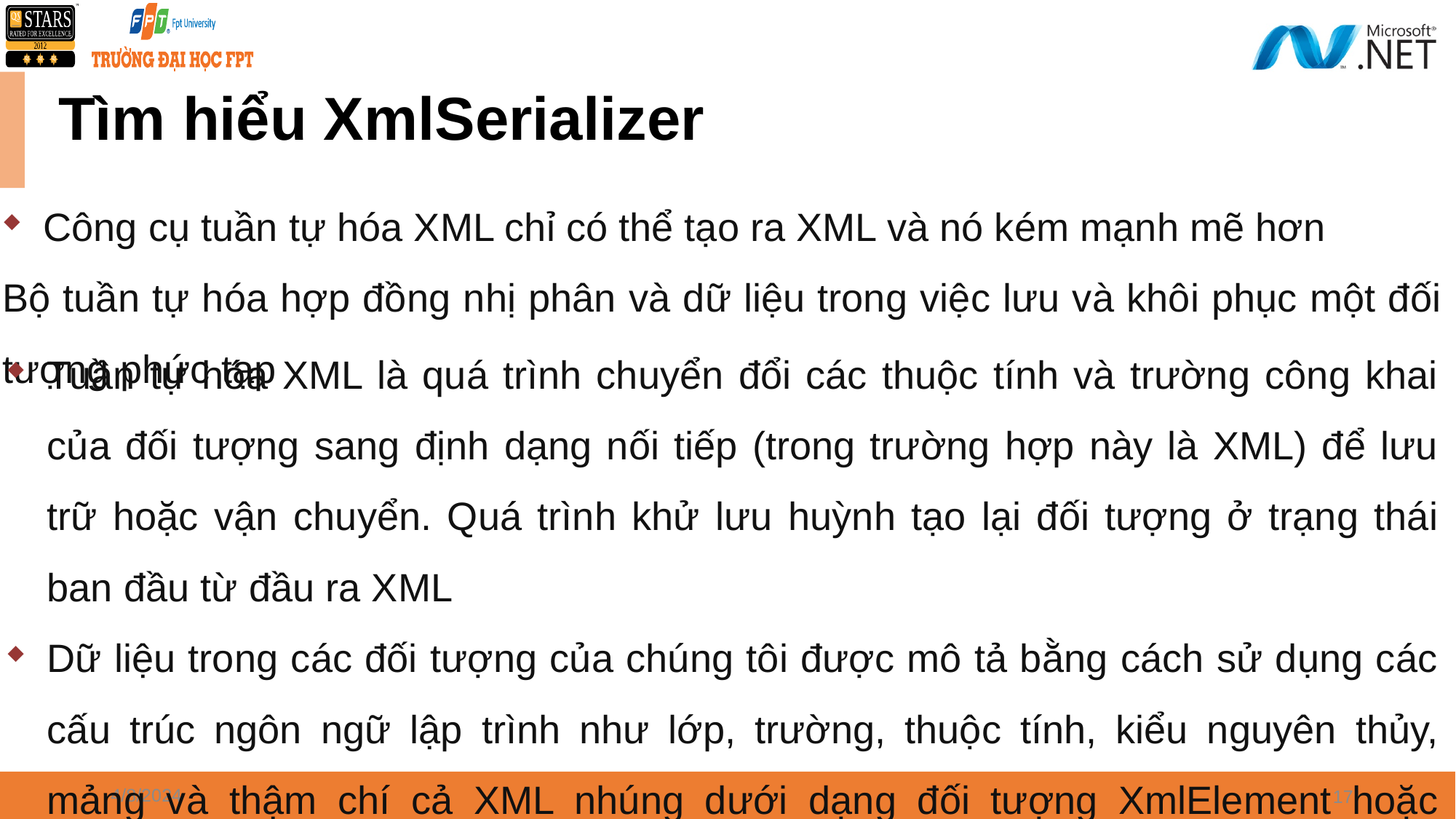

# Tìm hiểu XmlSerializer
Công cụ tuần tự hóa XML chỉ có thể tạo ra XML và nó kém mạnh mẽ hơn
Bộ tuần tự hóa hợp đồng nhị phân và dữ liệu trong việc lưu và khôi phục một đối tượng phức tạp
Tuần tự hóa XML là quá trình chuyển đổi các thuộc tính và trường công khai của đối tượng sang định dạng nối tiếp (trong trường hợp này là XML) để lưu trữ hoặc vận chuyển. Quá trình khử lưu huỳnh tạo lại đối tượng ở trạng thái ban đầu từ đầu ra XML
Dữ liệu trong các đối tượng của chúng tôi được mô tả bằng cách sử dụng các cấu trúc ngôn ngữ lập trình như lớp, trường, thuộc tính, kiểu nguyên thủy, mảng và thậm chí cả XML nhúng dưới dạng đối tượng XmlElement hoặc XmlAttribution
4/8/2024
17